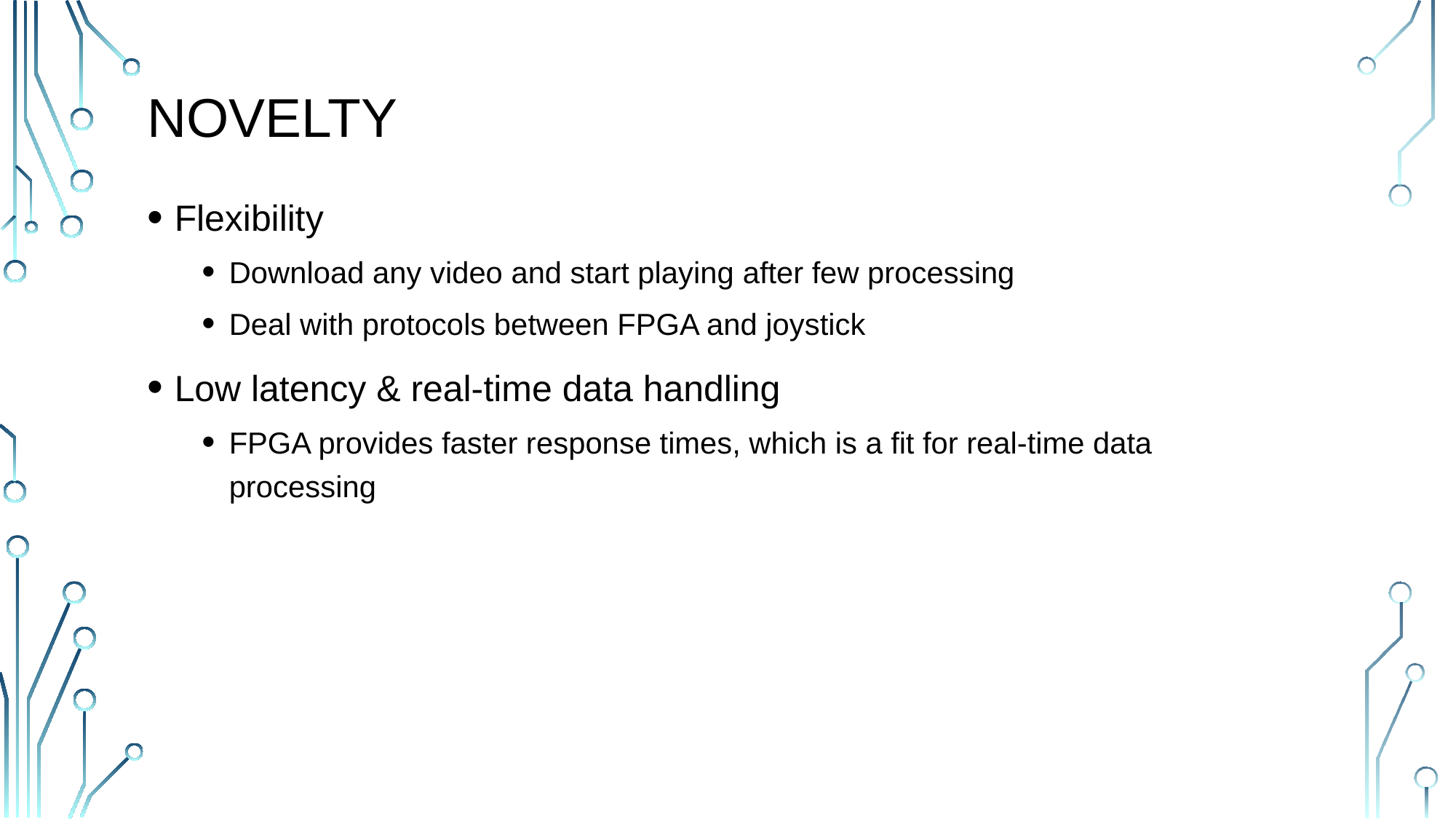

# novelty
Flexibility
Download any video and start playing after few processing
Deal with protocols between FPGA and joystick
Low latency & real-time data handling
FPGA provides faster response times, which is a fit for real-time data processing